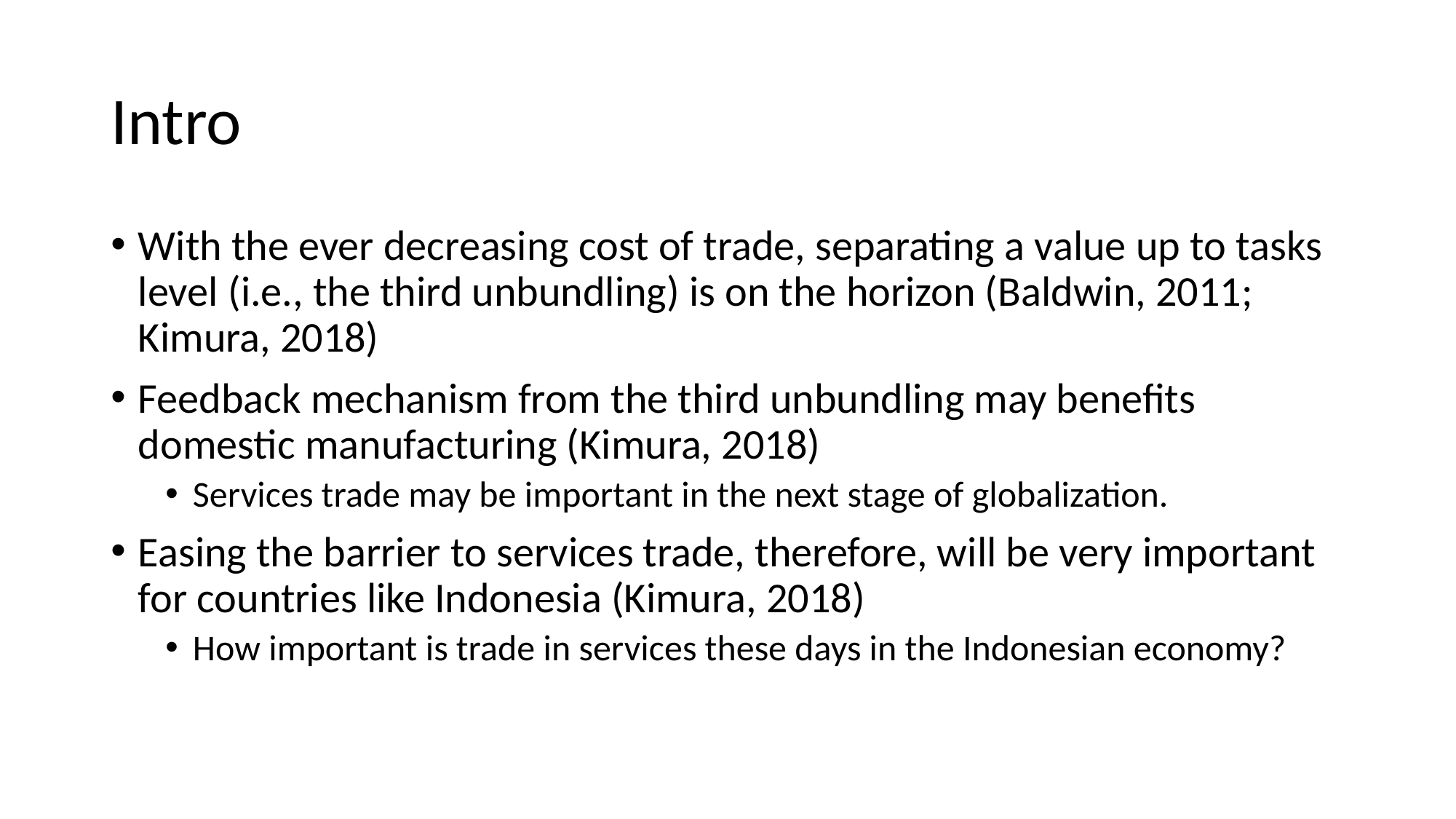

# Intro
With the ever decreasing cost of trade, separating a value up to tasks level (i.e., the third unbundling) is on the horizon (Baldwin, 2011; Kimura, 2018)
Feedback mechanism from the third unbundling may benefits domestic manufacturing (Kimura, 2018)
Services trade may be important in the next stage of globalization.
Easing the barrier to services trade, therefore, will be very important for countries like Indonesia (Kimura, 2018)
How important is trade in services these days in the Indonesian economy?